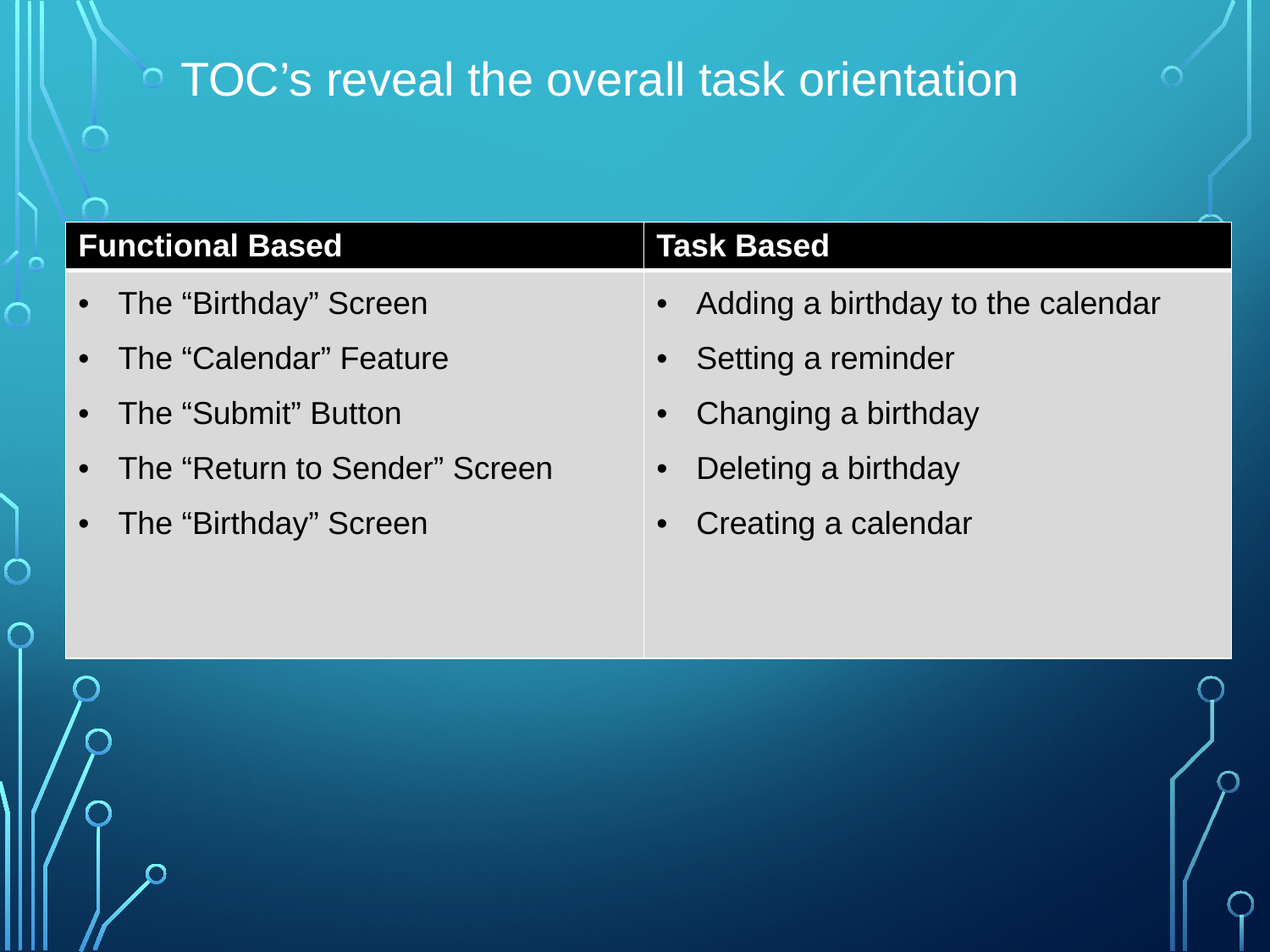

# TOC’s reveal the overall task orientation
| Functional Based | Task Based |
| --- | --- |
| The “Birthday” Screen The “Calendar” Feature The “Submit” Button The “Return to Sender” Screen The “Birthday” Screen | Adding a birthday to the calendar Setting a reminder Changing a birthday Deleting a birthday Creating a calendar |